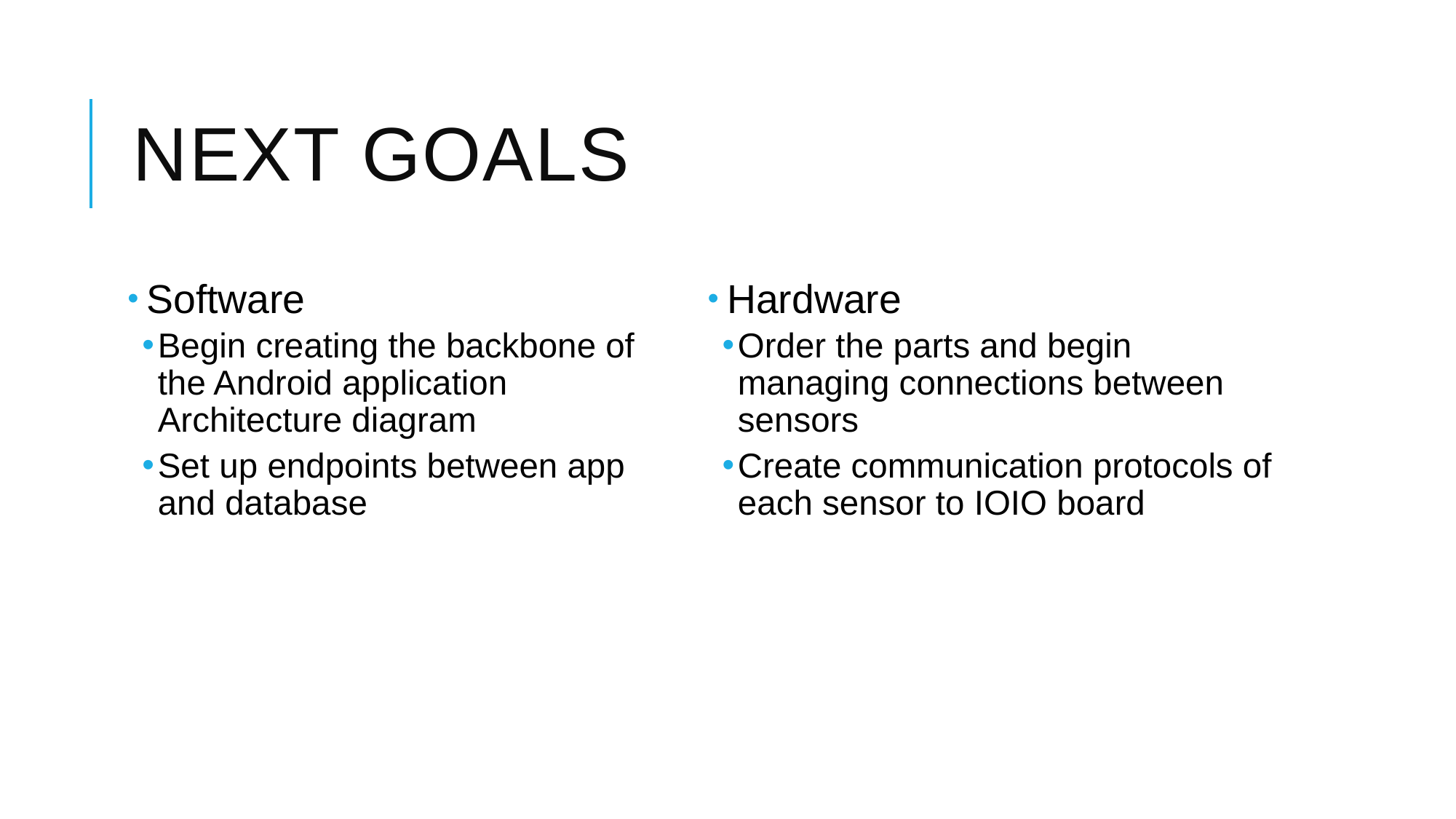

# Next goals
 Hardware
Order the parts and begin managing connections between sensors
Create communication protocols of each sensor to IOIO board
 Software
Begin creating the backbone of the Android application Architecture diagram
Set up endpoints between app and database